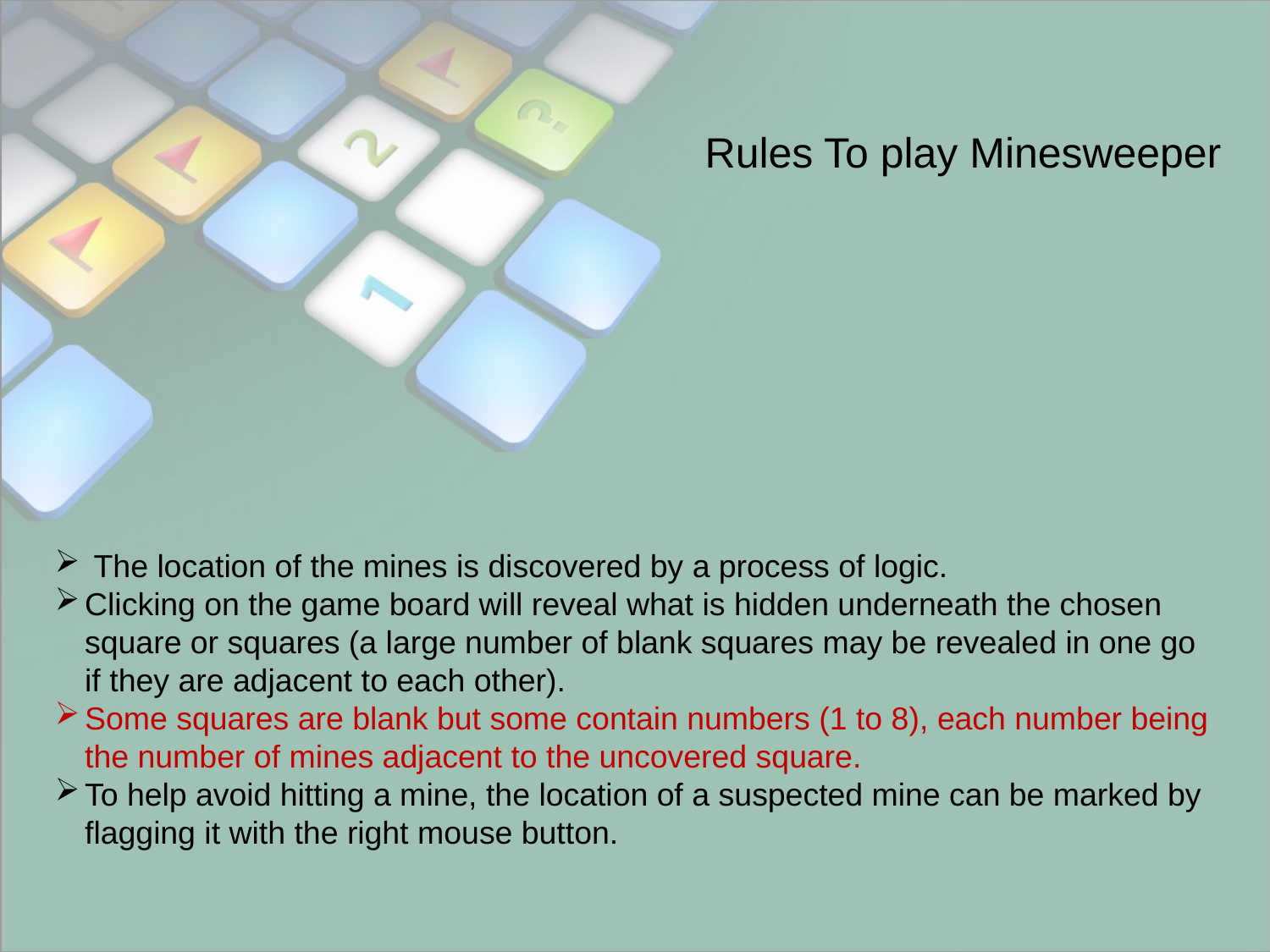

# Rules To play Minesweeper
 The location of the mines is discovered by a process of logic.
Clicking on the game board will reveal what is hidden underneath the chosen square or squares (a large number of blank squares may be revealed in one go if they are adjacent to each other).
Some squares are blank but some contain numbers (1 to 8), each number being the number of mines adjacent to the uncovered square.
To help avoid hitting a mine, the location of a suspected mine can be marked by flagging it with the right mouse button.